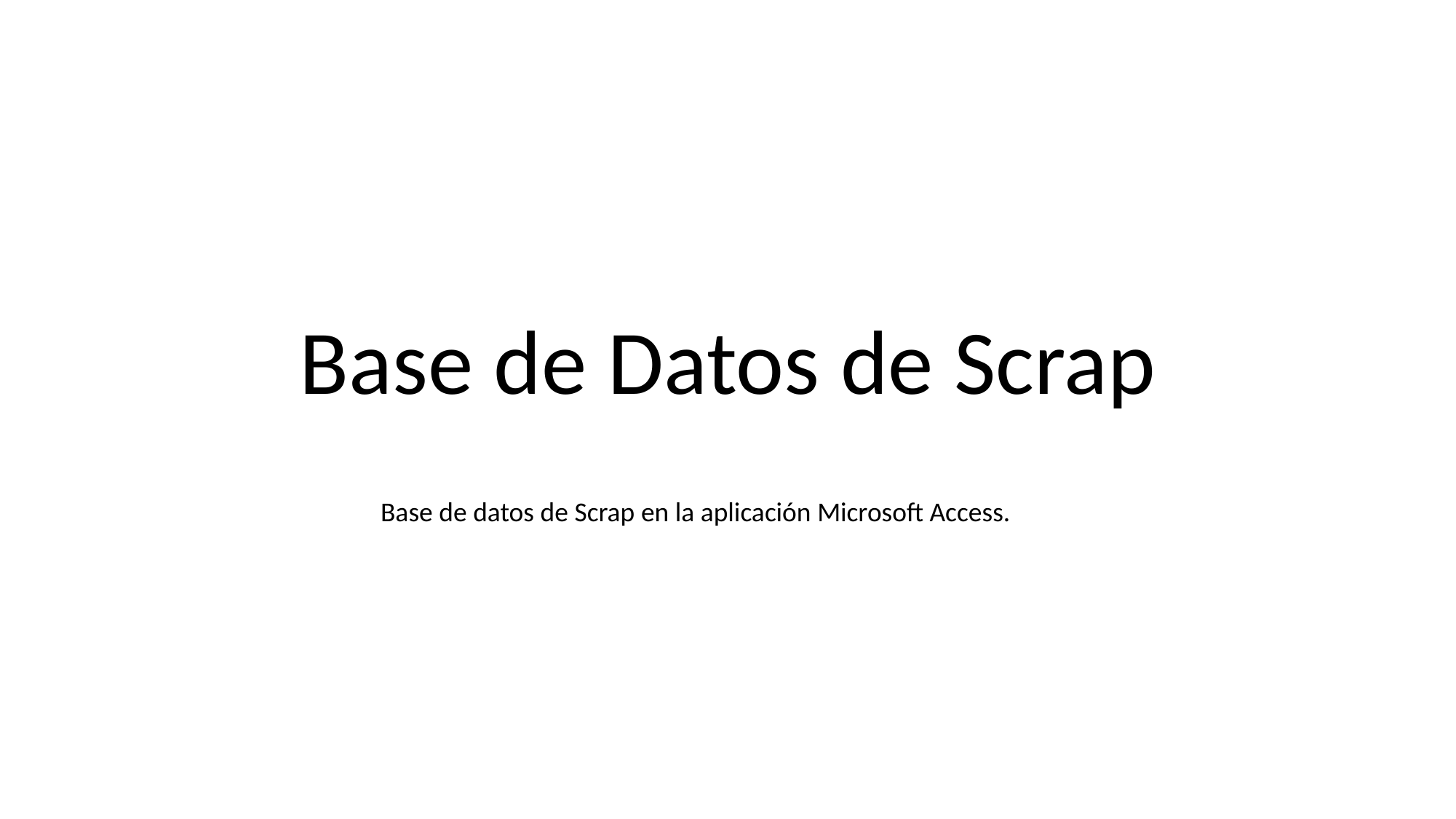

# Base de Datos de Scrap
Base de datos de Scrap en la aplicación Microsoft Access.